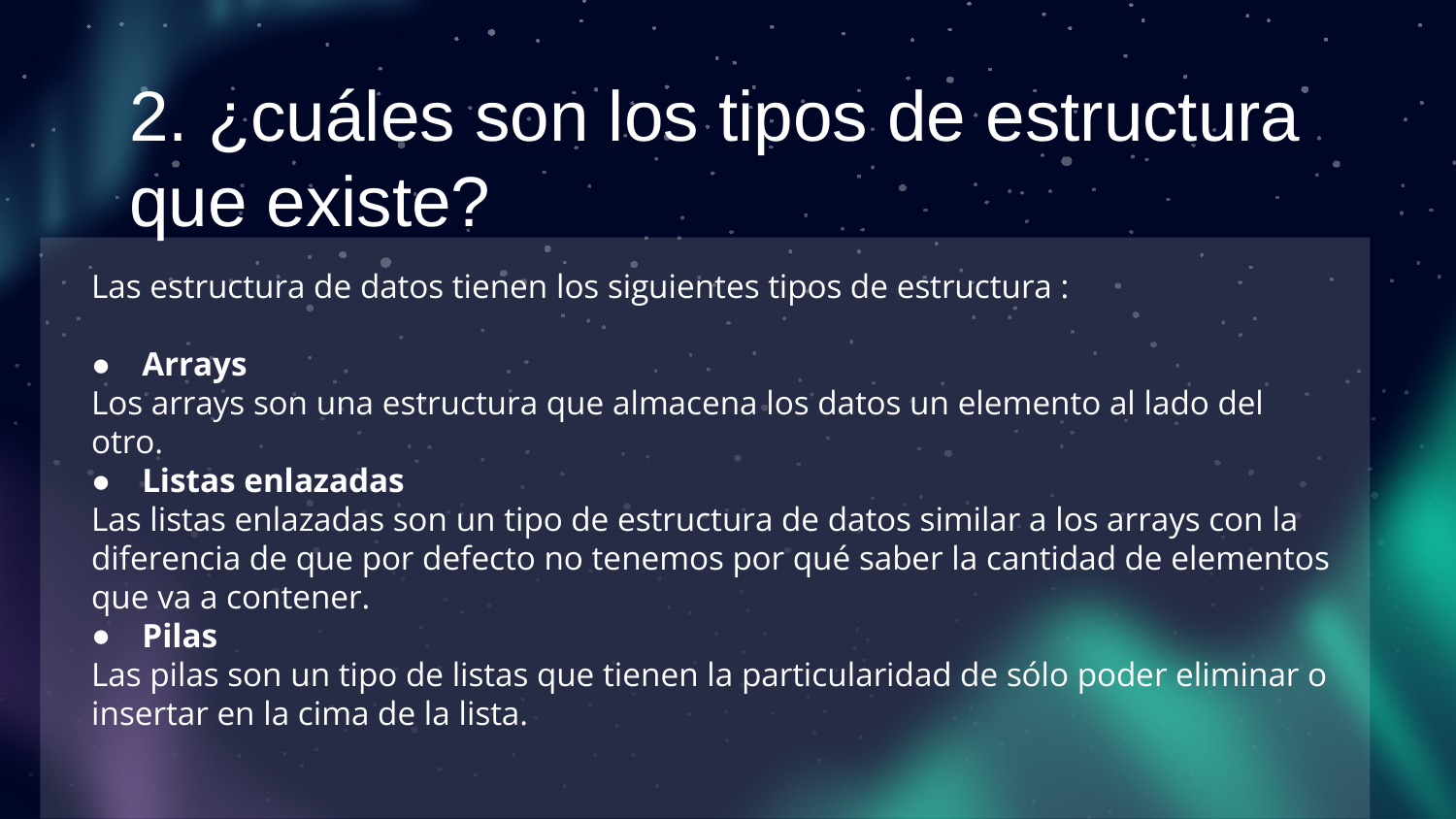

# 2. ¿cuáles son los tipos de estructura que existe?
Las estructura de datos tienen los siguientes tipos de estructura :

Arrays
Los arrays son una estructura que almacena los datos un elemento al lado del otro.
Listas enlazadas
Las listas enlazadas son un tipo de estructura de datos similar a los arrays con la diferencia de que por defecto no tenemos por qué saber la cantidad de elementos que va a contener.
Pilas
Las pilas son un tipo de listas que tienen la particularidad de sólo poder eliminar o insertar en la cima de la lista.